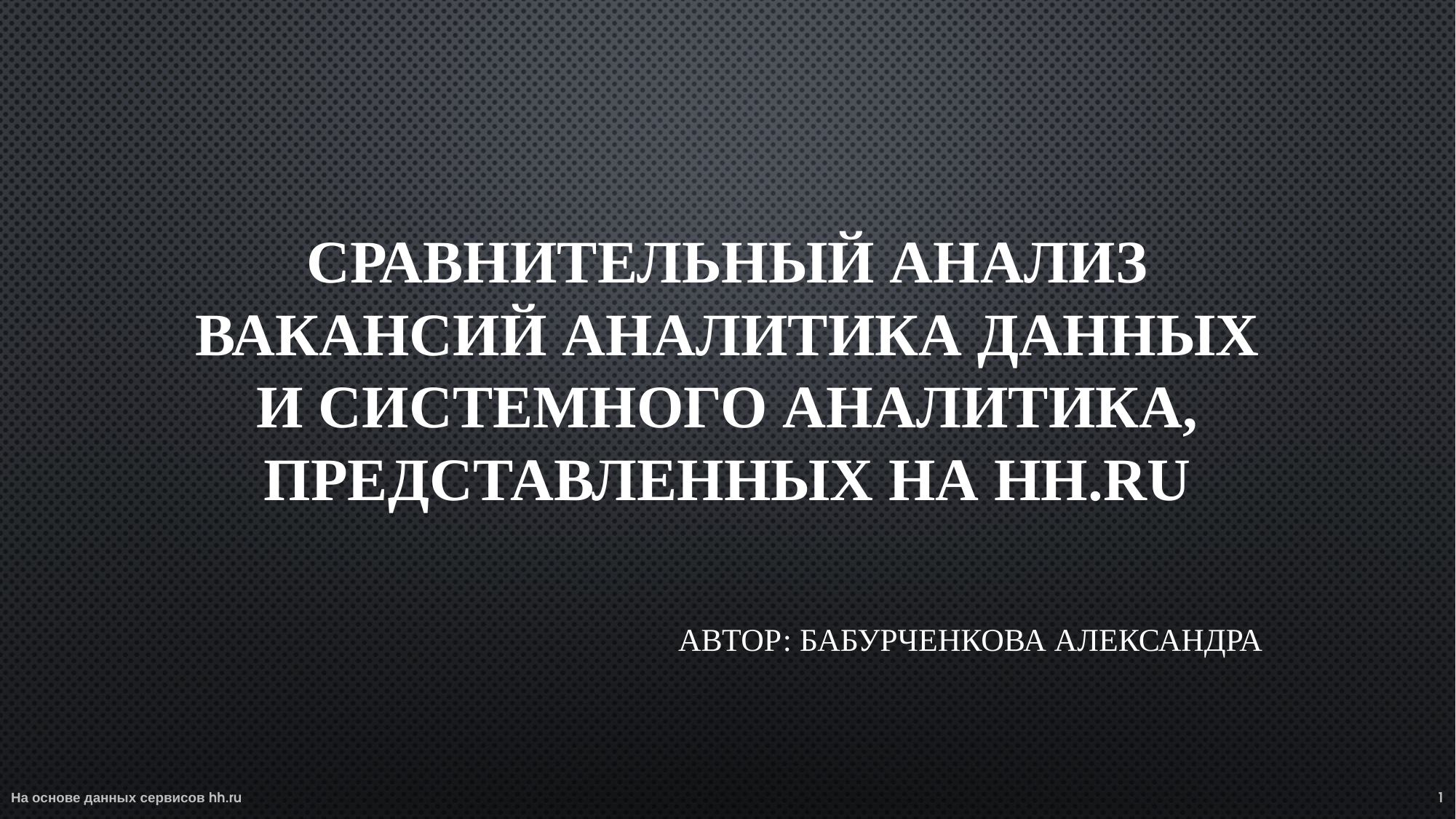

# Сравнительный анализ вакансий аналитика данных и системного аналитика, представленных на hh.ru
Автор: Бабурченкова Александра
1
На основе данных сервисов hh.ru